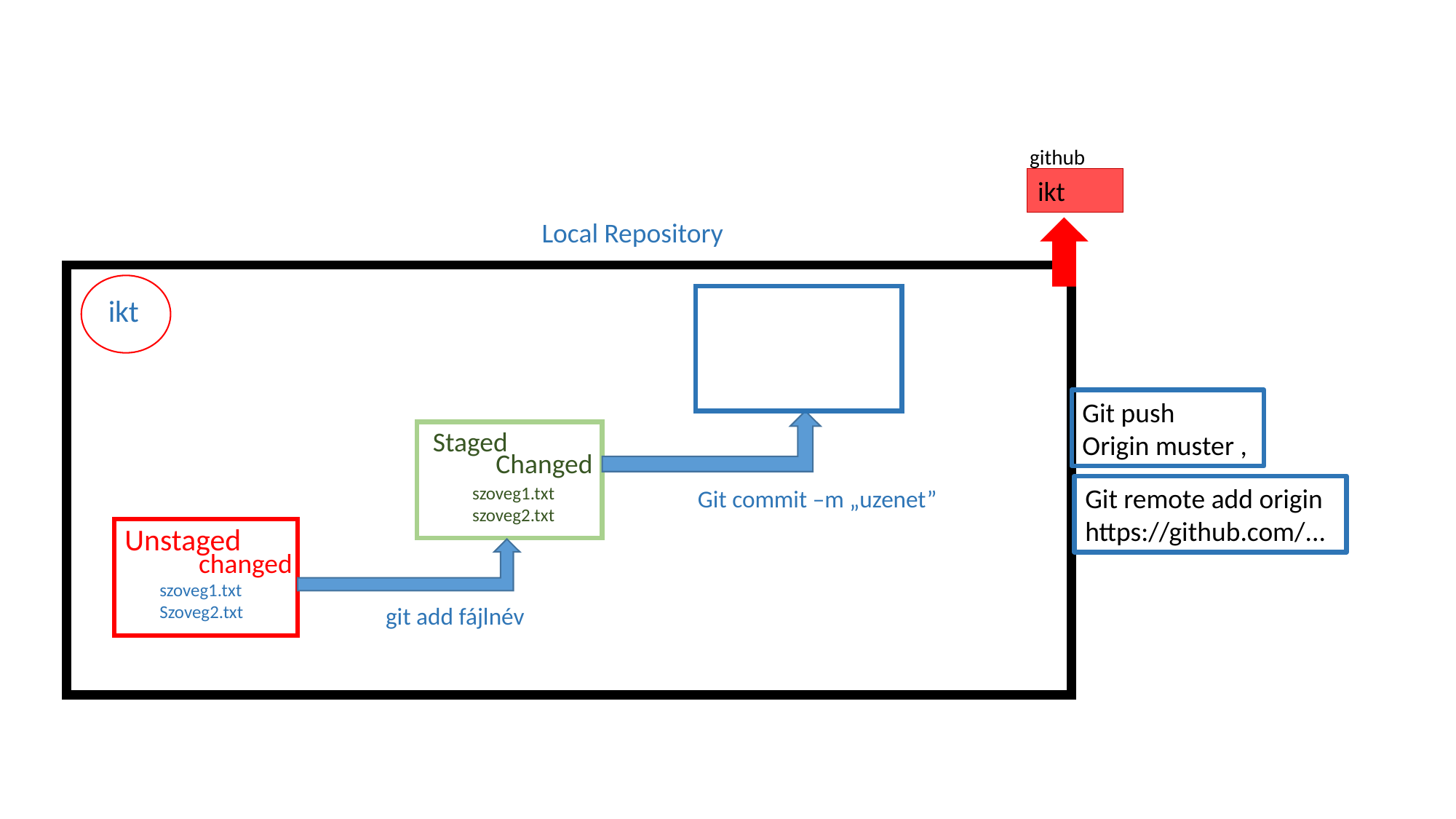

github
ikt
Local Repository

ikt
Git push
Origin muster ,

Staged

Changed
szoveg1.txt
szoveg2.txt
Git remote add origin
https://github.com/...
Git commit –m „uzenet”
Unstaged

changed
szoveg1.txt
Szoveg2.txt
git add fájlnév